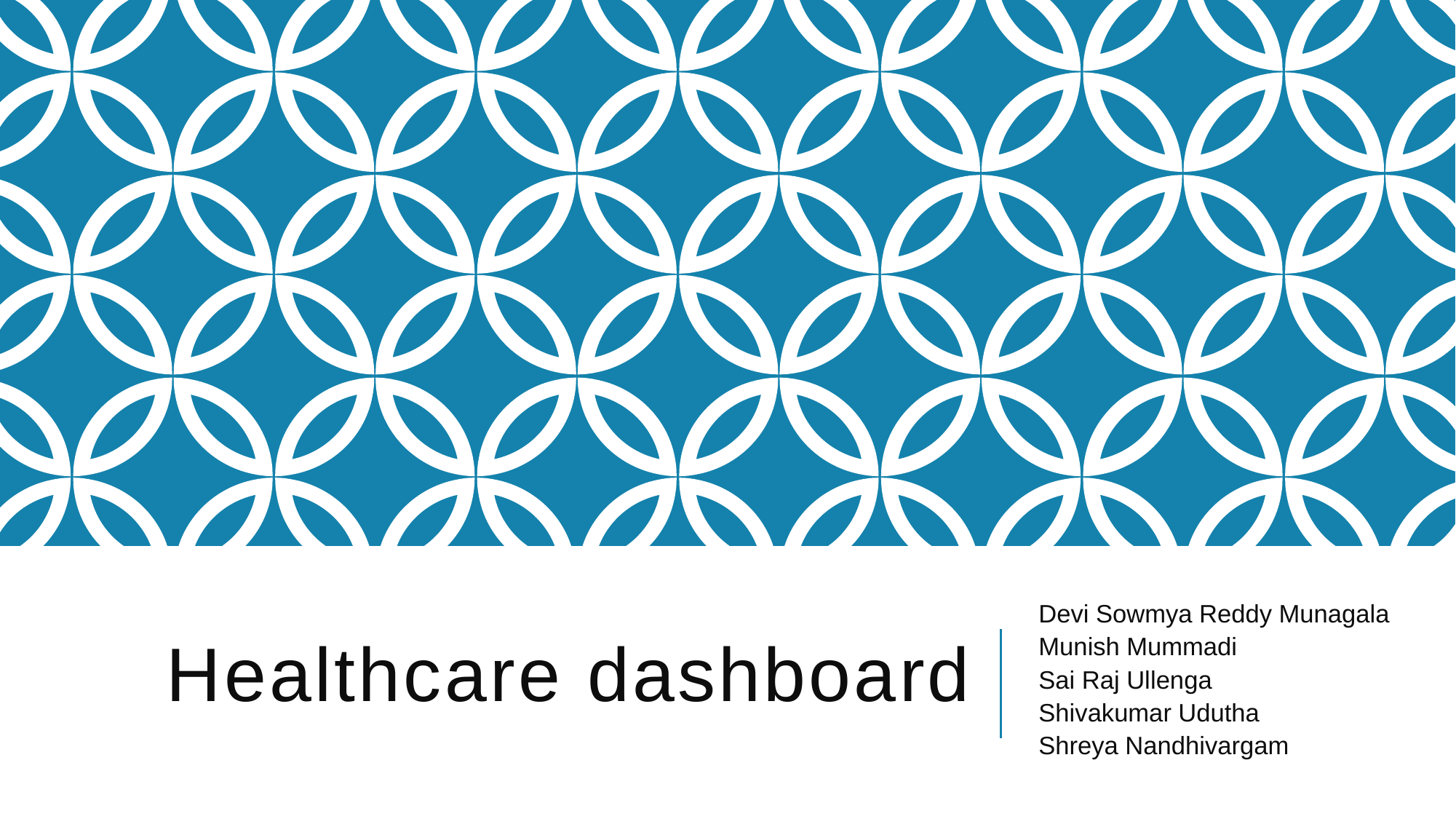

# Healthcare dashboard
Devi Sowmya Reddy Munagala
Munish Mummadi
Sai Raj Ullenga
Shivakumar Udutha
Shreya Nandhivargam